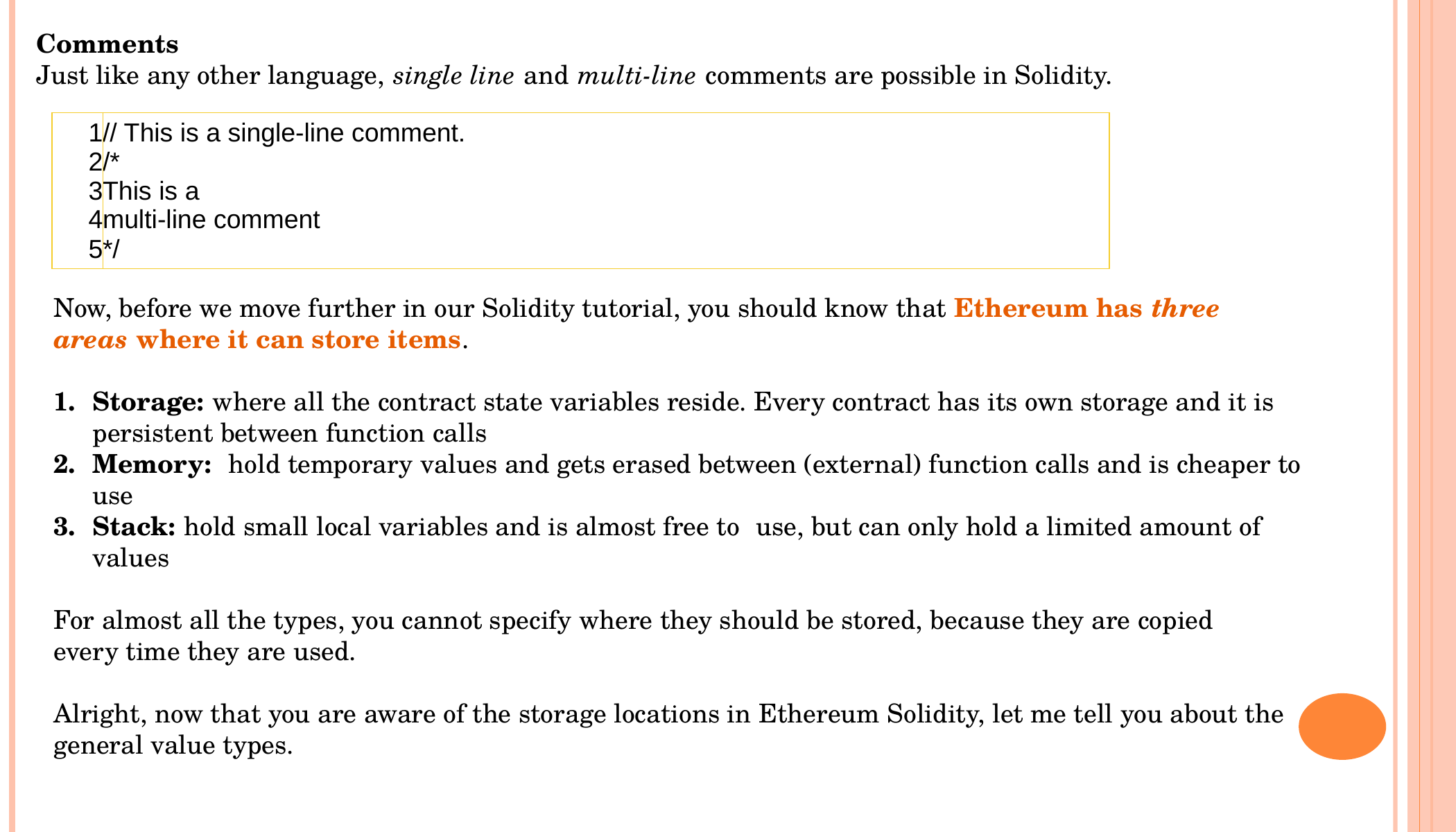

Comments
Just like any other language, single line and multi-line comments are possible in Solidity.
| 1 2 3 4 5 | // This is a single-line comment. /\* This is a multi-line comment \*/ |
| --- | --- |
Now, before we move further in our Solidity tutorial, you should know that Ethereum has three areas where it can store items.

Storage: where all the contract state variables reside. Every contract has its own storage and it is persistent between function calls
Memory:  hold temporary values and gets erased between (external) function calls and is cheaper to use
Stack: hold small local variables and is almost free to  use, but can only hold a limited amount of values

For almost all the types, you cannot specify where they should be stored, because they are copied
every time they are used.

Alright, now that you are aware of the storage locations in Ethereum Solidity, let me tell you about the
general value types.